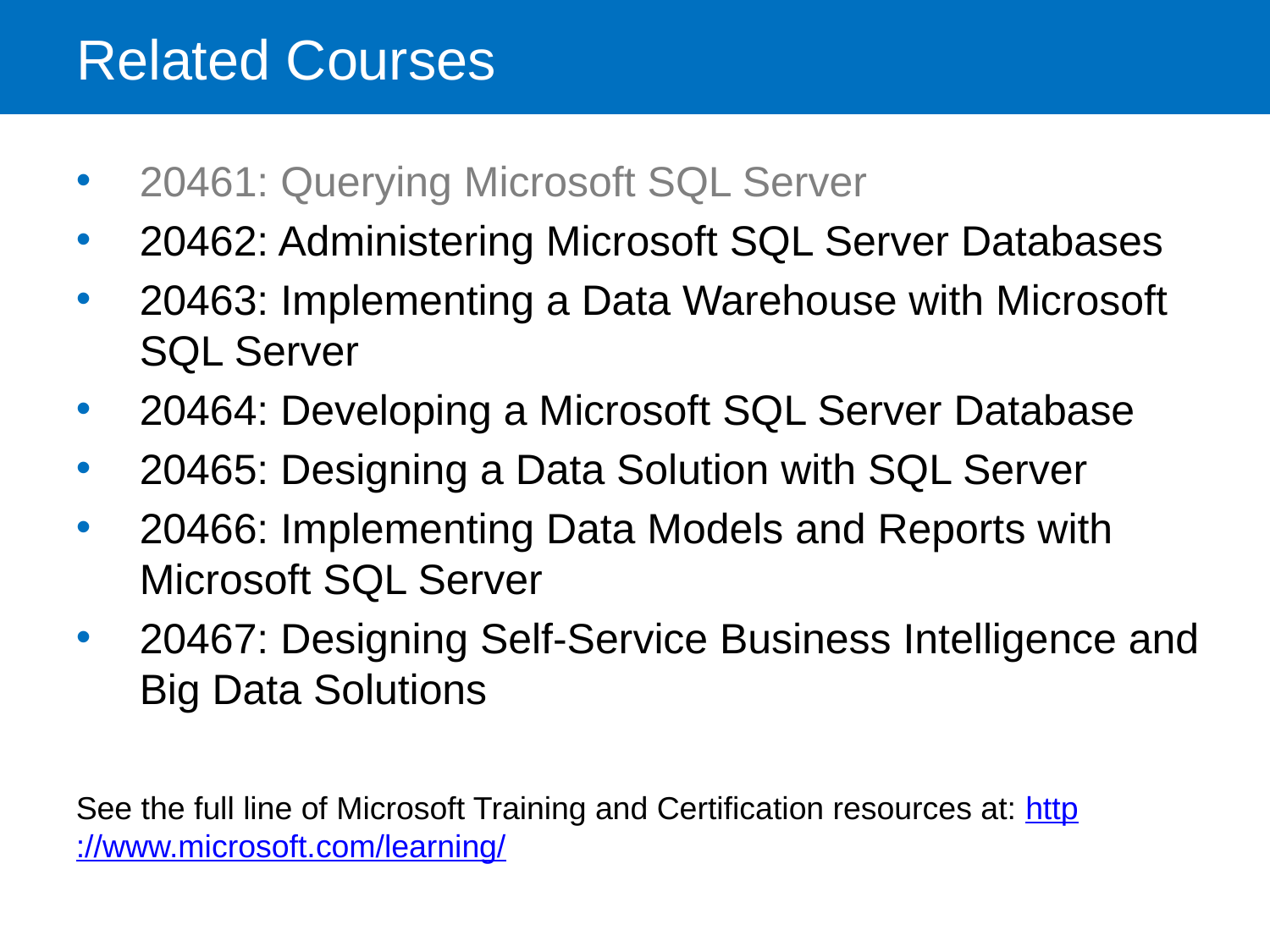

# Related Courses
20461: Querying Microsoft SQL Server
20462: Administering Microsoft SQL Server Databases
20463: Implementing a Data Warehouse with Microsoft SQL Server
20464: Developing a Microsoft SQL Server Database
20465: Designing a Data Solution with SQL Server
20466: Implementing Data Models and Reports with Microsoft SQL Server
20467: Designing Self-Service Business Intelligence and Big Data Solutions

See the full line of Microsoft Training and Certification resources at: http://www.microsoft.com/learning/